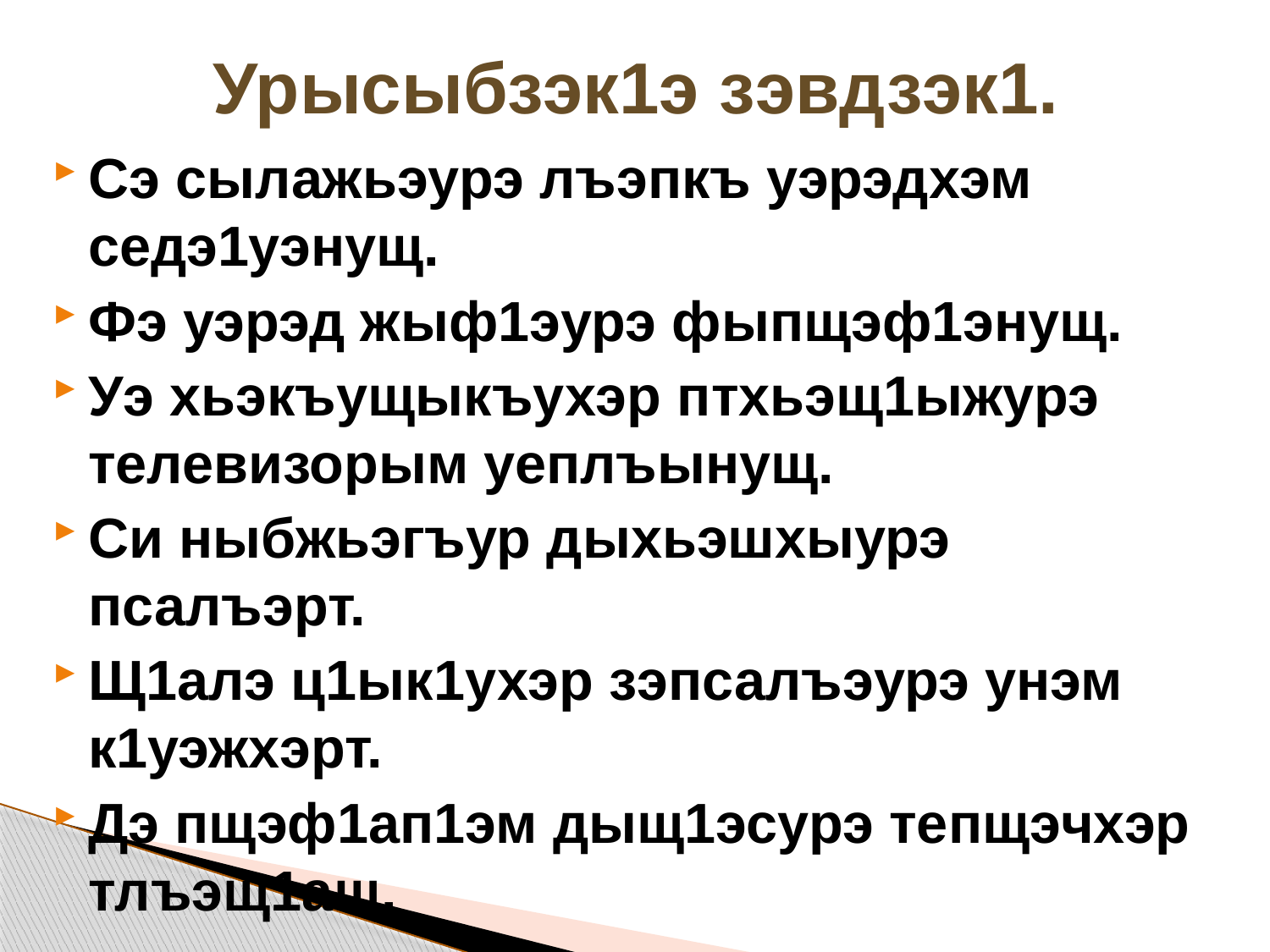

# Урысыбзэк1э зэвдзэк1.
Сэ сылажьэурэ лъэпкъ уэрэдхэм седэ1уэнущ.
Фэ уэрэд жыф1эурэ фыпщэф1энущ.
Уэ хьэкъущыкъухэр птхьэщ1ыжурэ телевизорым уеплъынущ.
Си ныбжьэгъур дыхьэшхыурэ псалъэрт.
Щ1алэ ц1ык1ухэр зэпсалъэурэ унэм к1уэжхэрт.
Дэ пщэф1ап1эм дыщ1эсурэ тепщэчхэр тлъэщ1ащ.